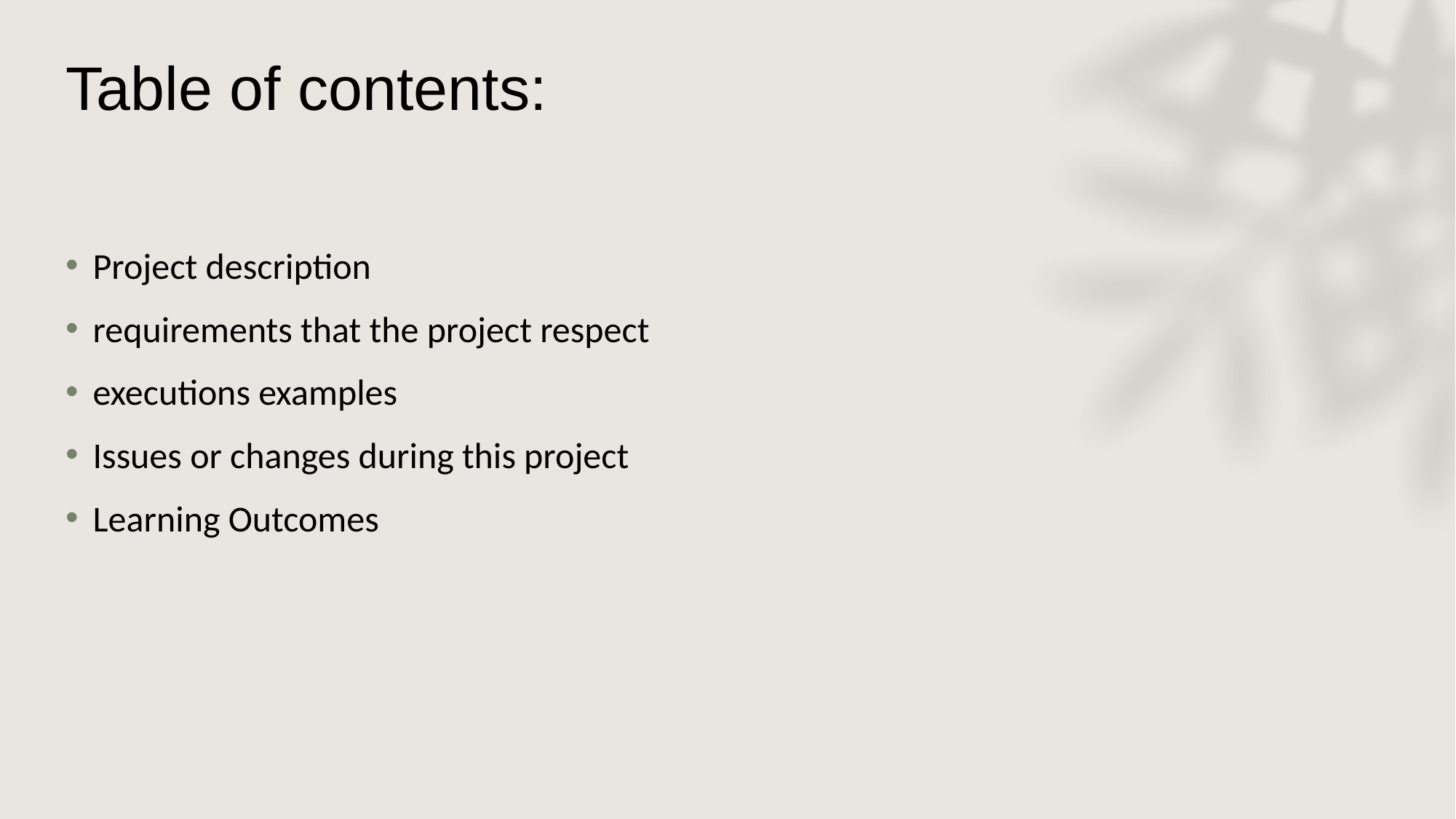

# Table of contents:
Project description
requirements that the project respect
executions examples
Issues or changes during this project
Learning Outcomes